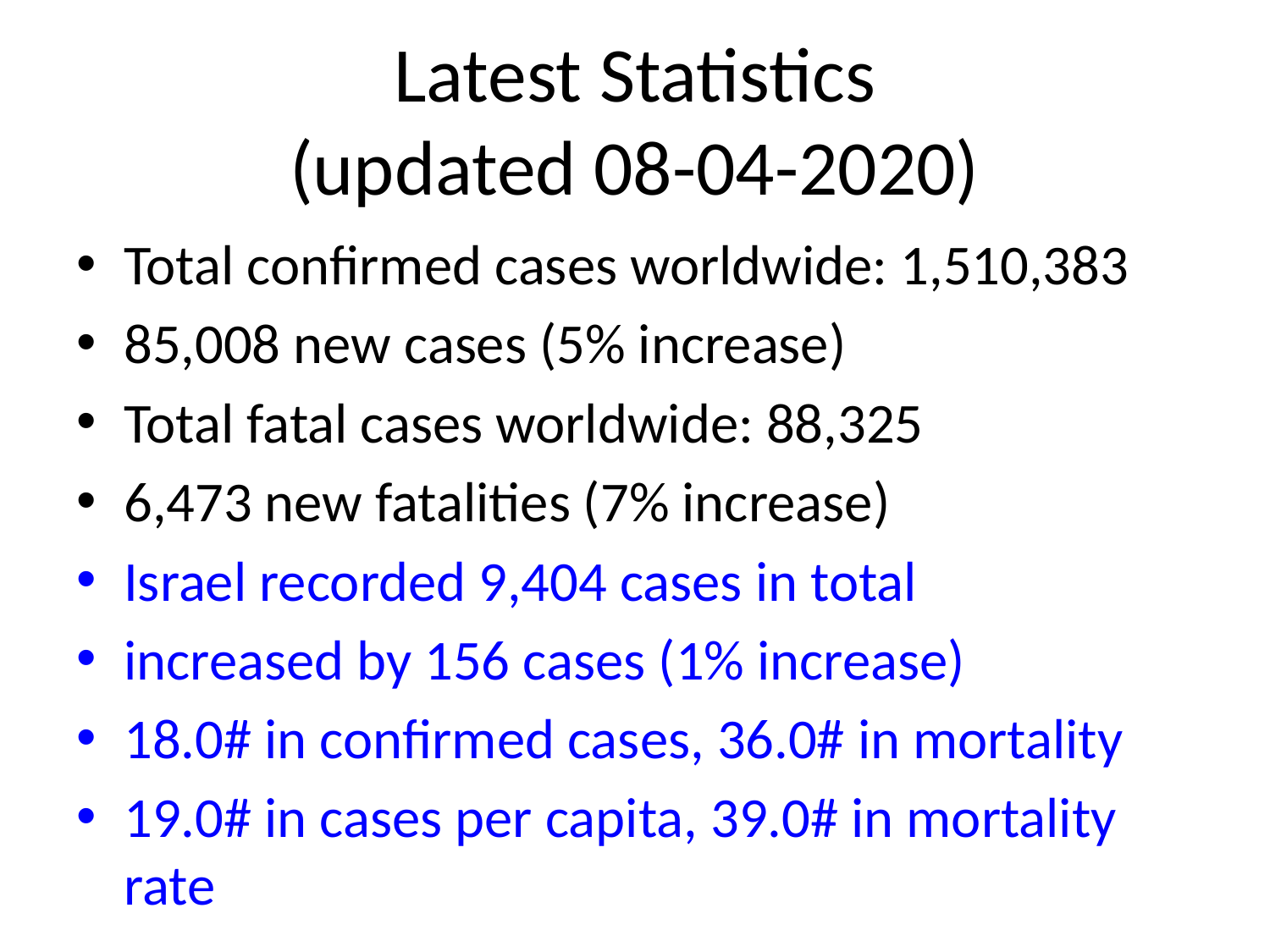

# Latest Statistics
(updated 08-04-2020)
Total confirmed cases worldwide: 1,510,383
85,008 new cases (5% increase)
Total fatal cases worldwide: 88,325
6,473 new fatalities (7% increase)
Israel recorded 9,404 cases in total
increased by 156 cases (1% increase)
18.0# in confirmed cases, 36.0# in mortality
19.0# in cases per capita, 39.0# in mortality rate